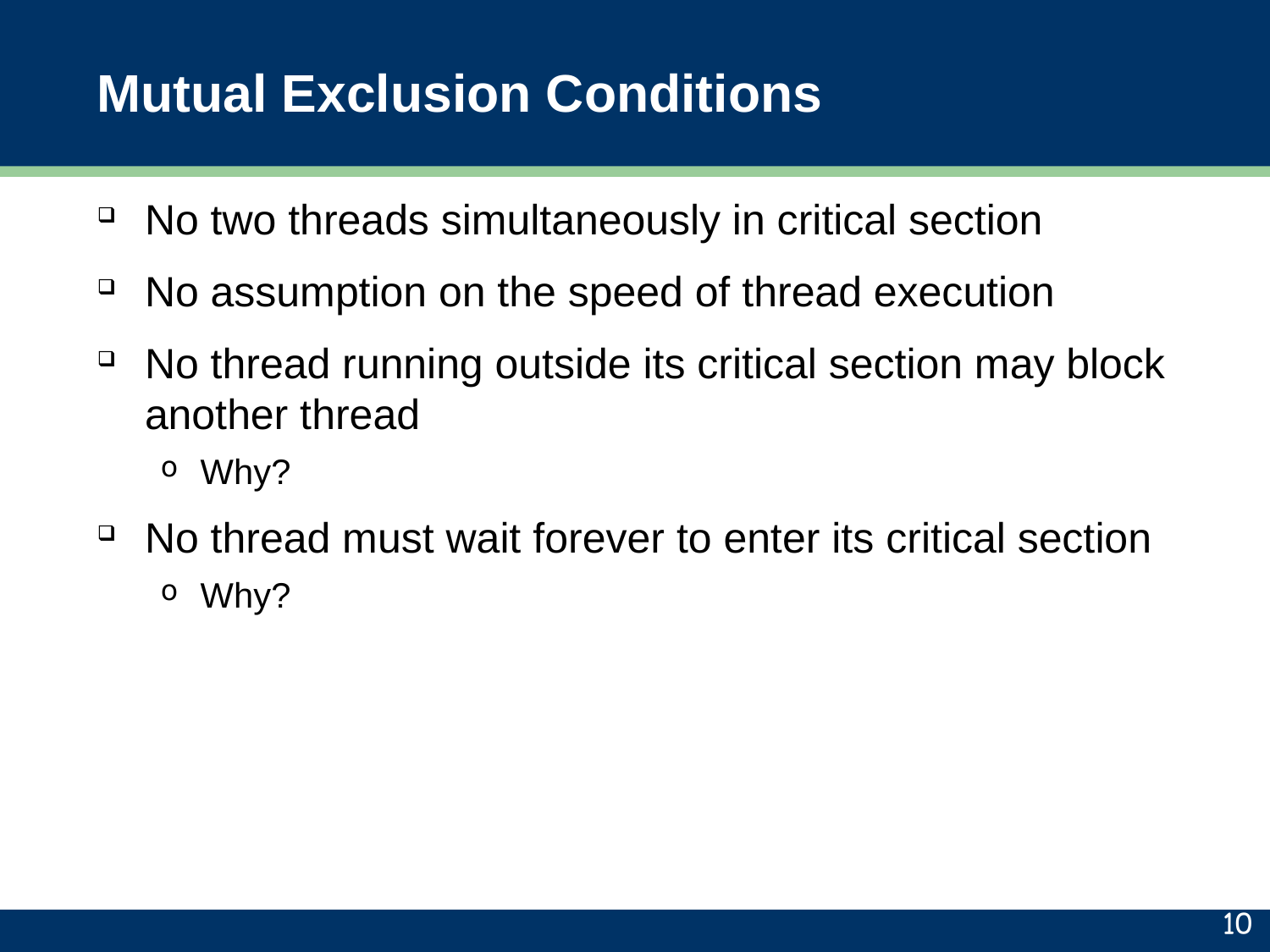

# Mutual Exclusion Conditions
No two threads simultaneously in critical section
No assumption on the speed of thread execution
No thread running outside its critical section may block another thread
Why?
No thread must wait forever to enter its critical section
Why?
10